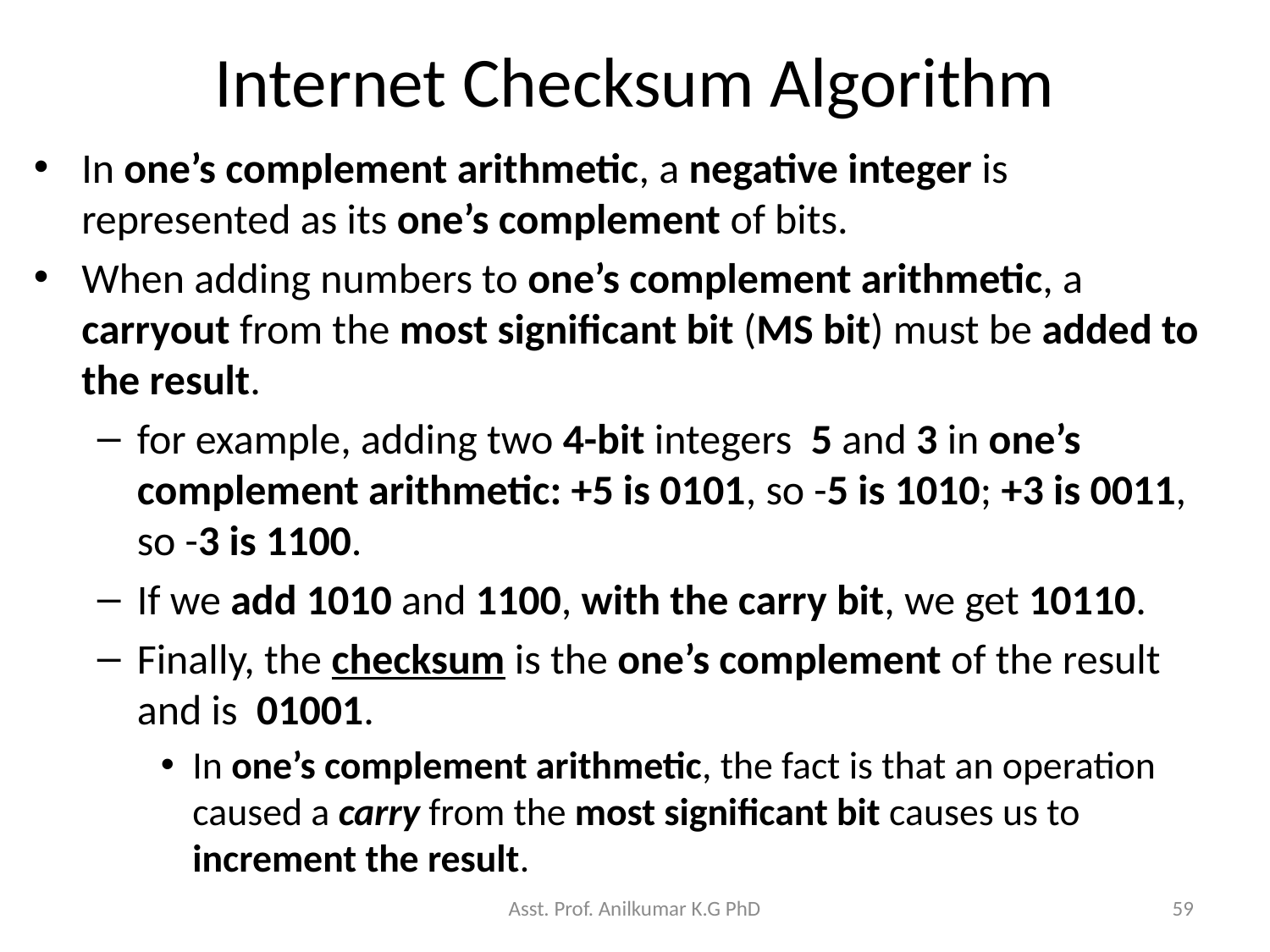

# Internet Checksum Algorithm
In one’s complement arithmetic, a negative integer is represented as its one’s complement of bits.
When adding numbers to one’s complement arithmetic, a carryout from the most significant bit (MS bit) must be added to the result.
for example, adding two 4-bit integers  5 and 3 in one’s complement arithmetic: +5 is 0101, so -5 is 1010; +3 is 0011, so -3 is 1100.
If we add 1010 and 1100, with the carry bit, we get 10110.
Finally, the checksum is the one’s complement of the result and is  01001.
In one’s complement arithmetic, the fact is that an operation caused a carry from the most significant bit causes us to increment the result.
Asst. Prof. Anilkumar K.G PhD
59